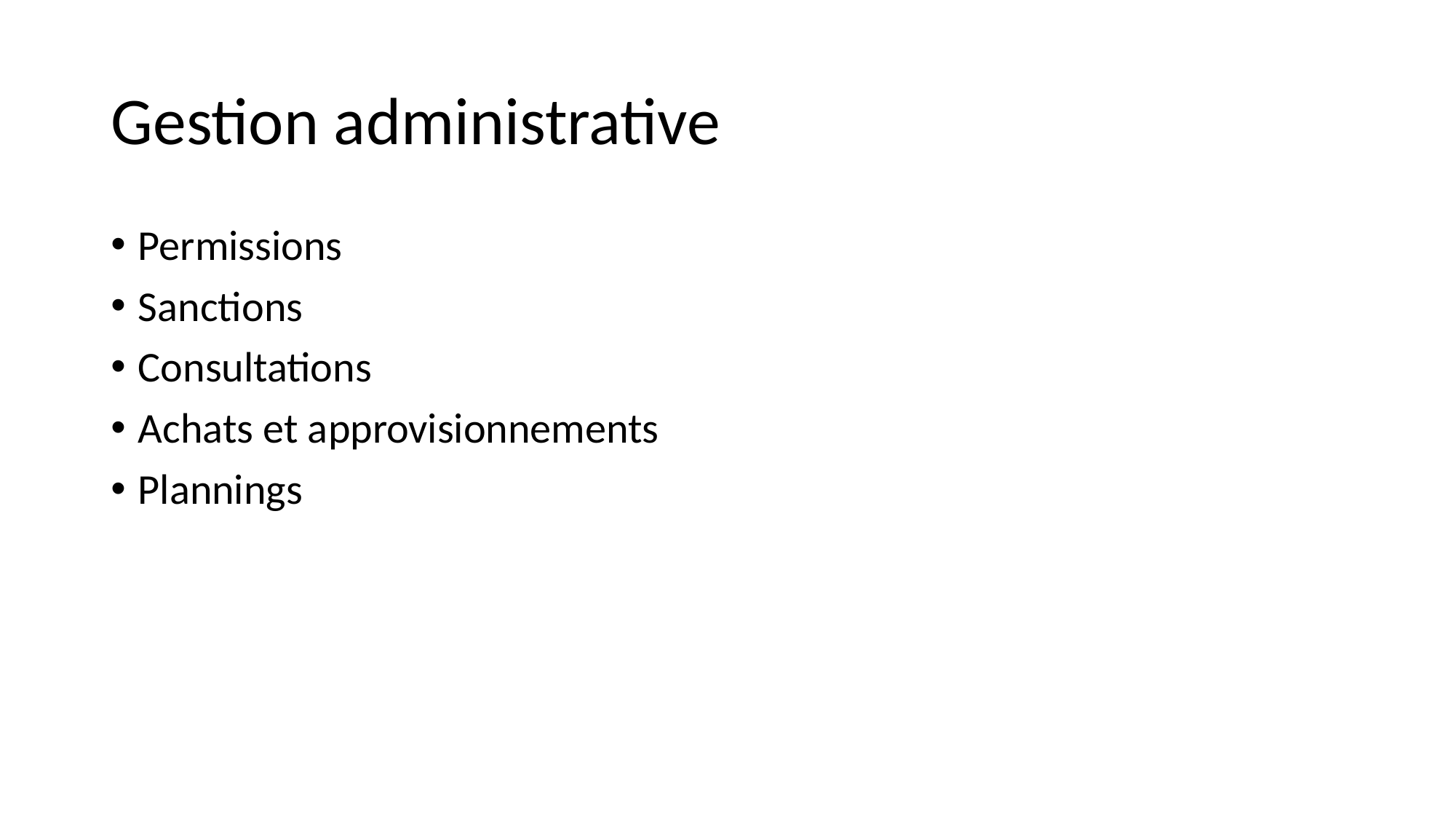

# Gestion administrative
Permissions
Sanctions
Consultations
Achats et approvisionnements
Plannings